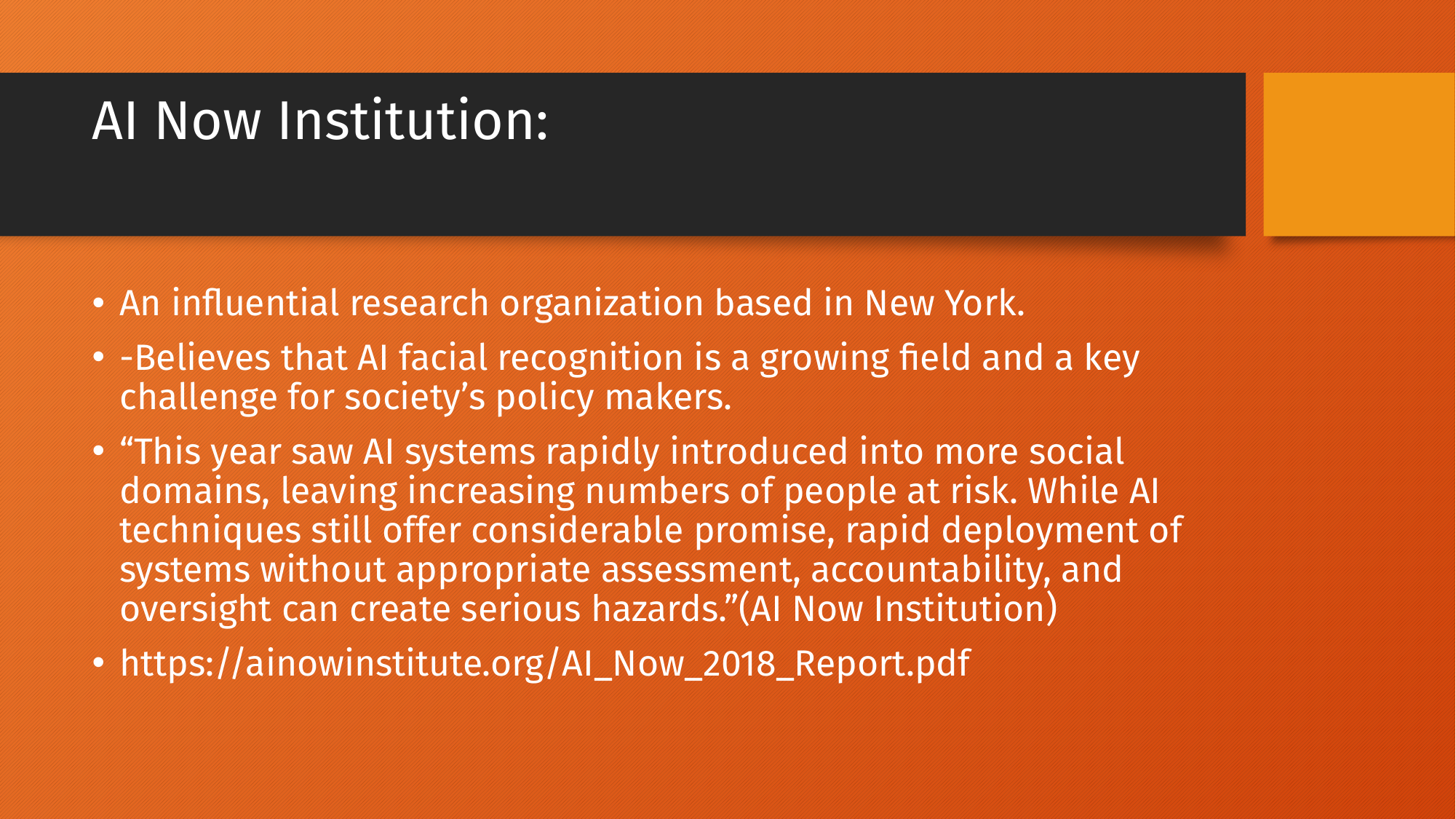

# AI Now Institution:
An influential research organization based in New York.
-Believes that AI facial recognition is a growing field and a key challenge for society’s policy makers.
“This year saw AI systems rapidly introduced into more social domains, leaving increasing numbers of people at risk. While AI techniques still offer considerable promise, rapid deployment of systems without appropriate assessment, accountability, and oversight can create serious hazards.”(AI Now Institution)
https://ainowinstitute.org/AI_Now_2018_Report.pdf